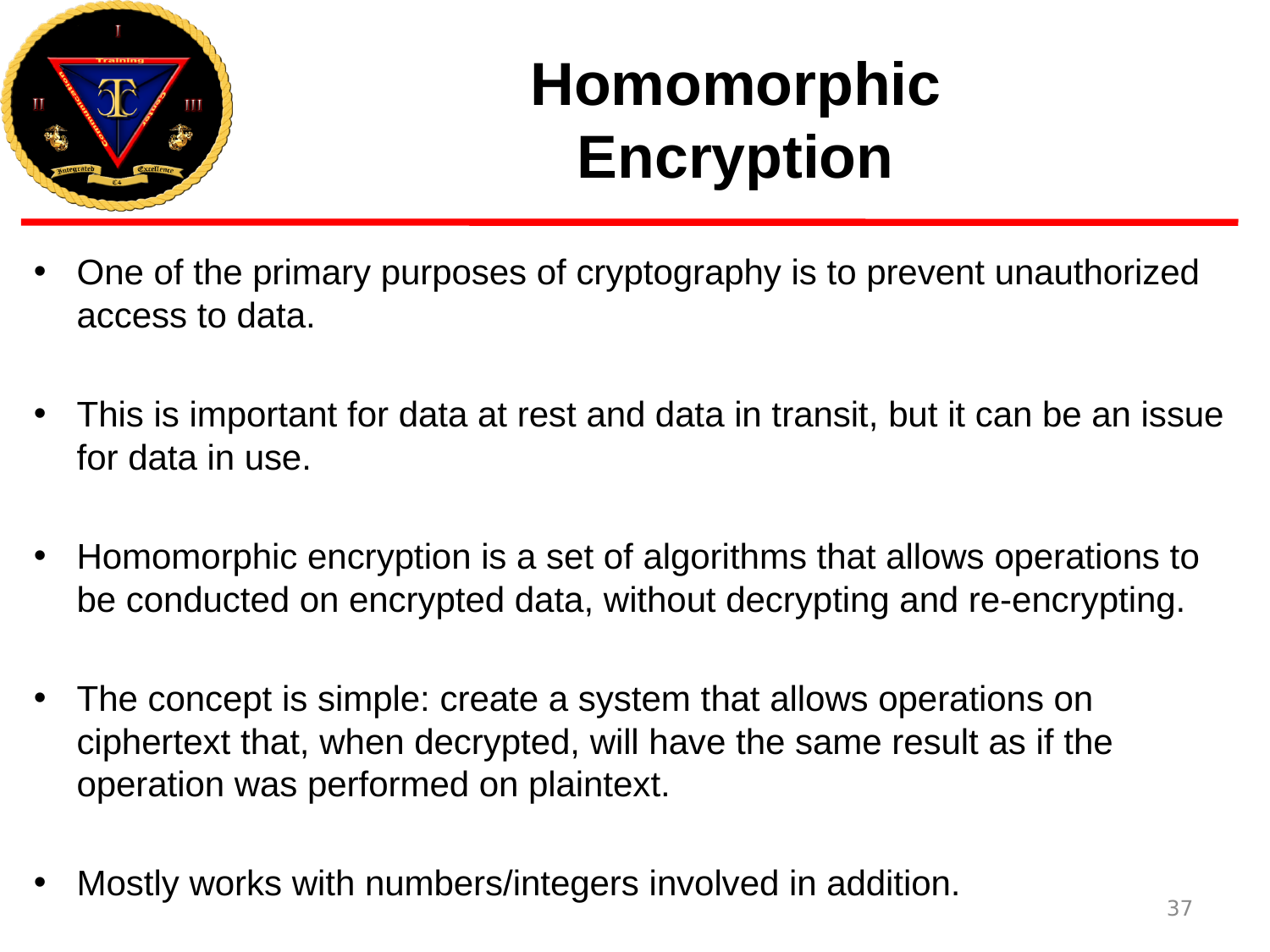

# Homomorphic Encryption
One of the primary purposes of cryptography is to prevent unauthorized access to data.

This is important for data at rest and data in transit, but it can be an issue for data in use.

Homomorphic encryption is a set of algorithms that allows operations to be conducted on encrypted data, without decrypting and re-encrypting.

The concept is simple: create a system that allows operations on ciphertext that, when decrypted, will have the same result as if the operation was performed on plaintext.

Mostly works with numbers/integers involved in addition.
37